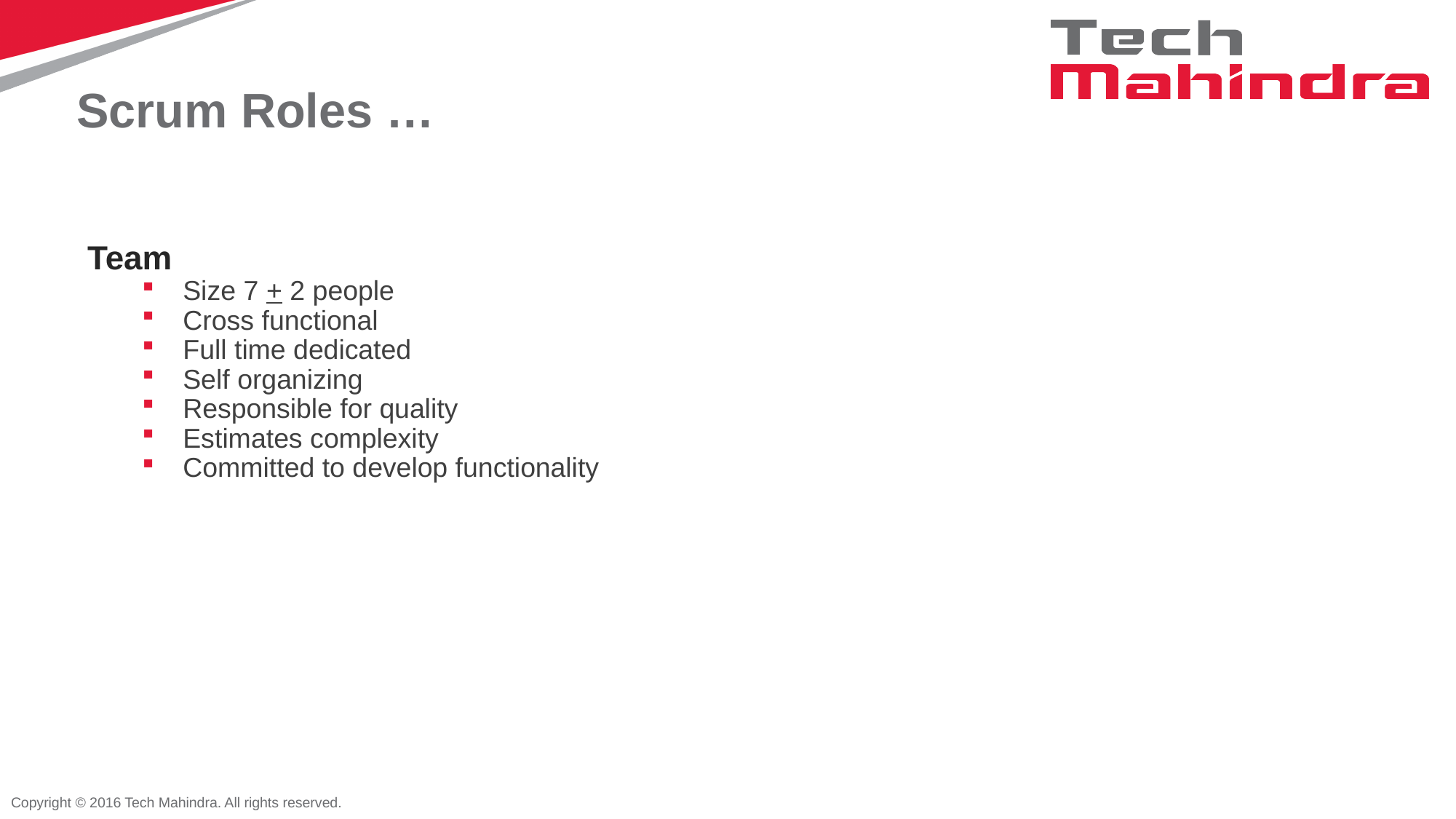

# Scrum Roles …

Team
Size 7 + 2 people
Cross functional
Full time dedicated
Self organizing
Responsible for quality
Estimates complexity
Committed to develop functionality
Copyright © 2016 Tech Mahindra. All rights reserved.